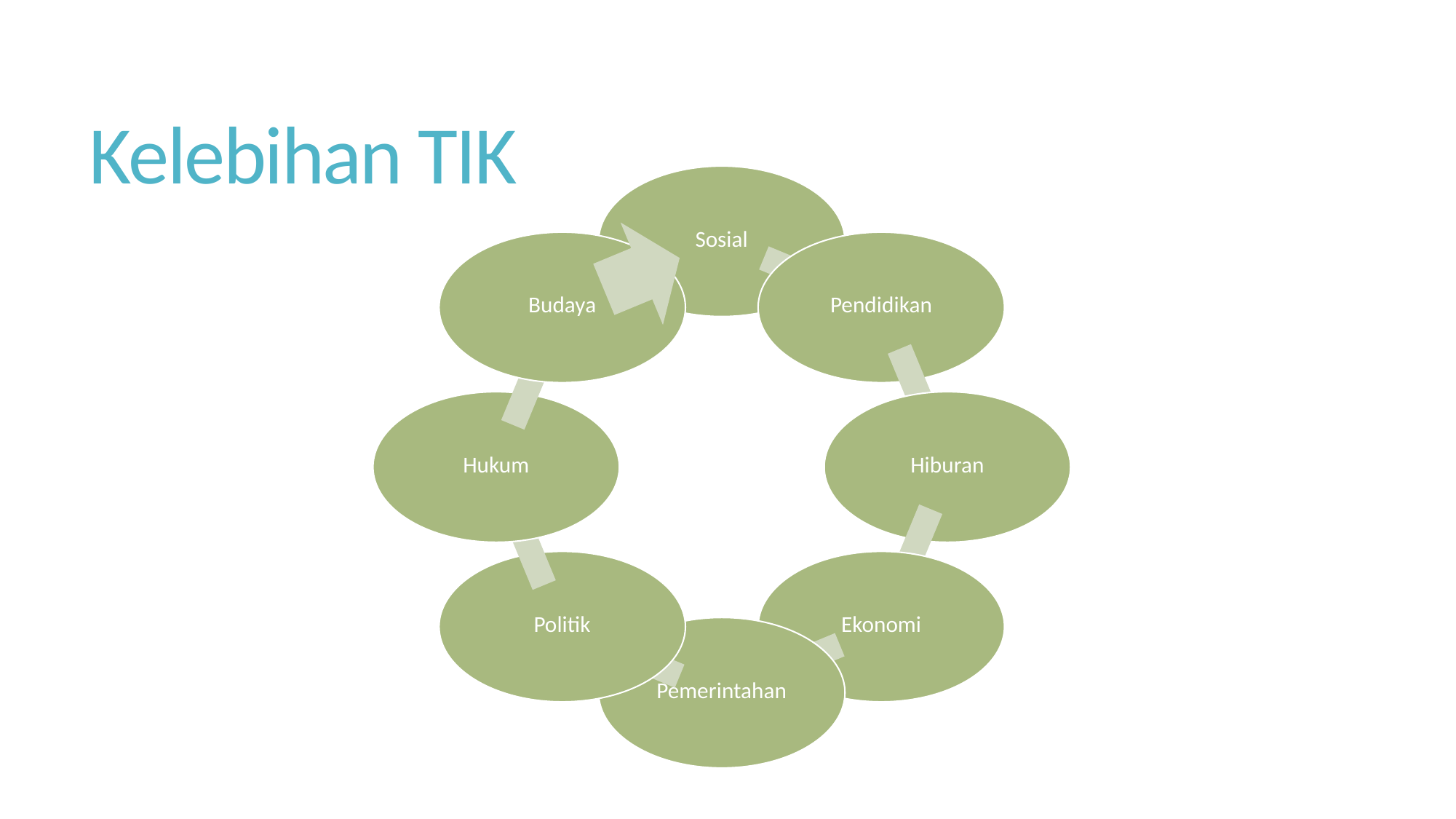

# Kelebihan TIK
Sosial
Hiburan
Ekonomi
Pemerintahan
Pendidikan
Politik
Hukum
Budaya